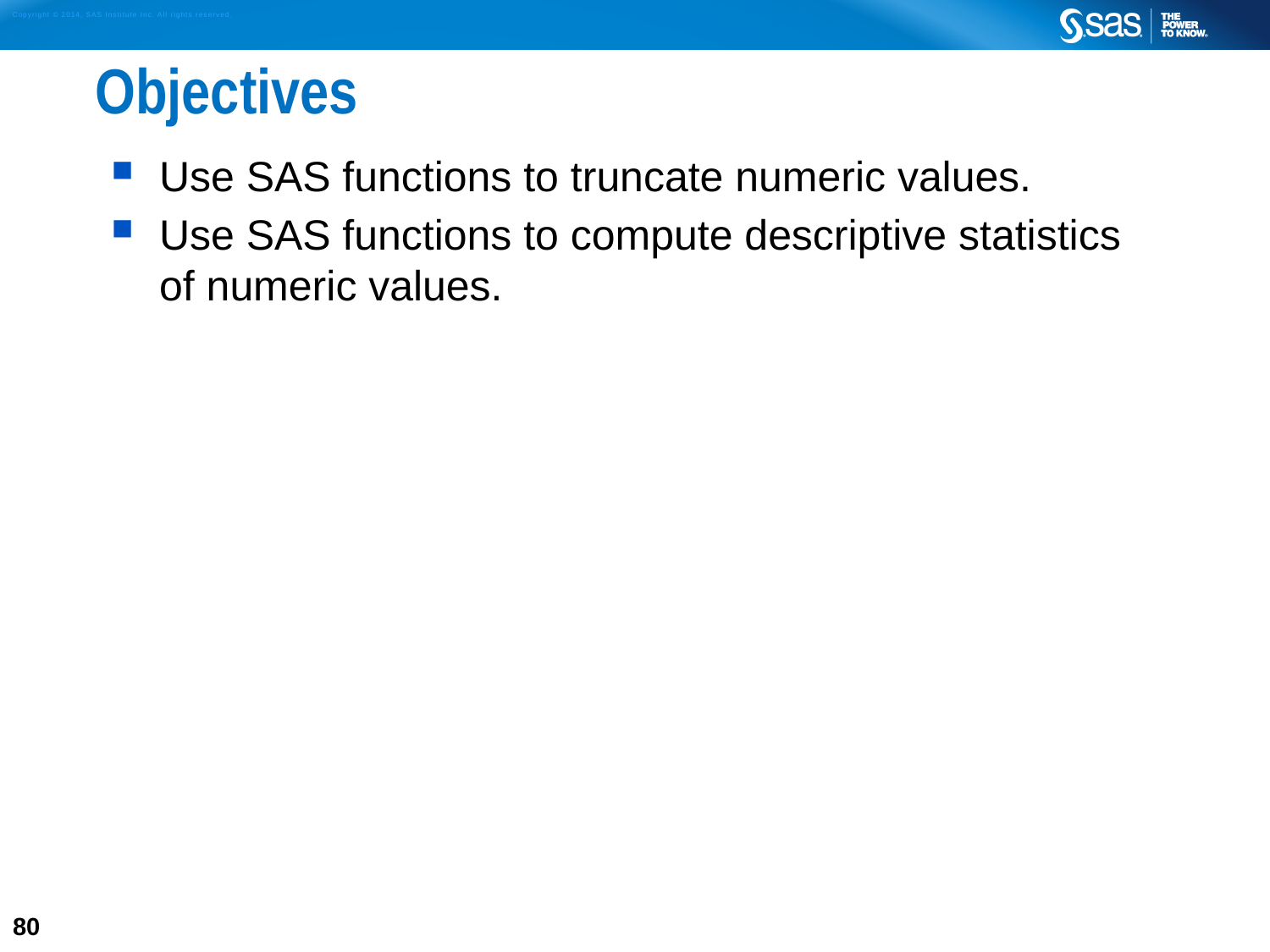

# Objectives
Use SAS functions to truncate numeric values.
Use SAS functions to compute descriptive statistics
of numeric values.
80